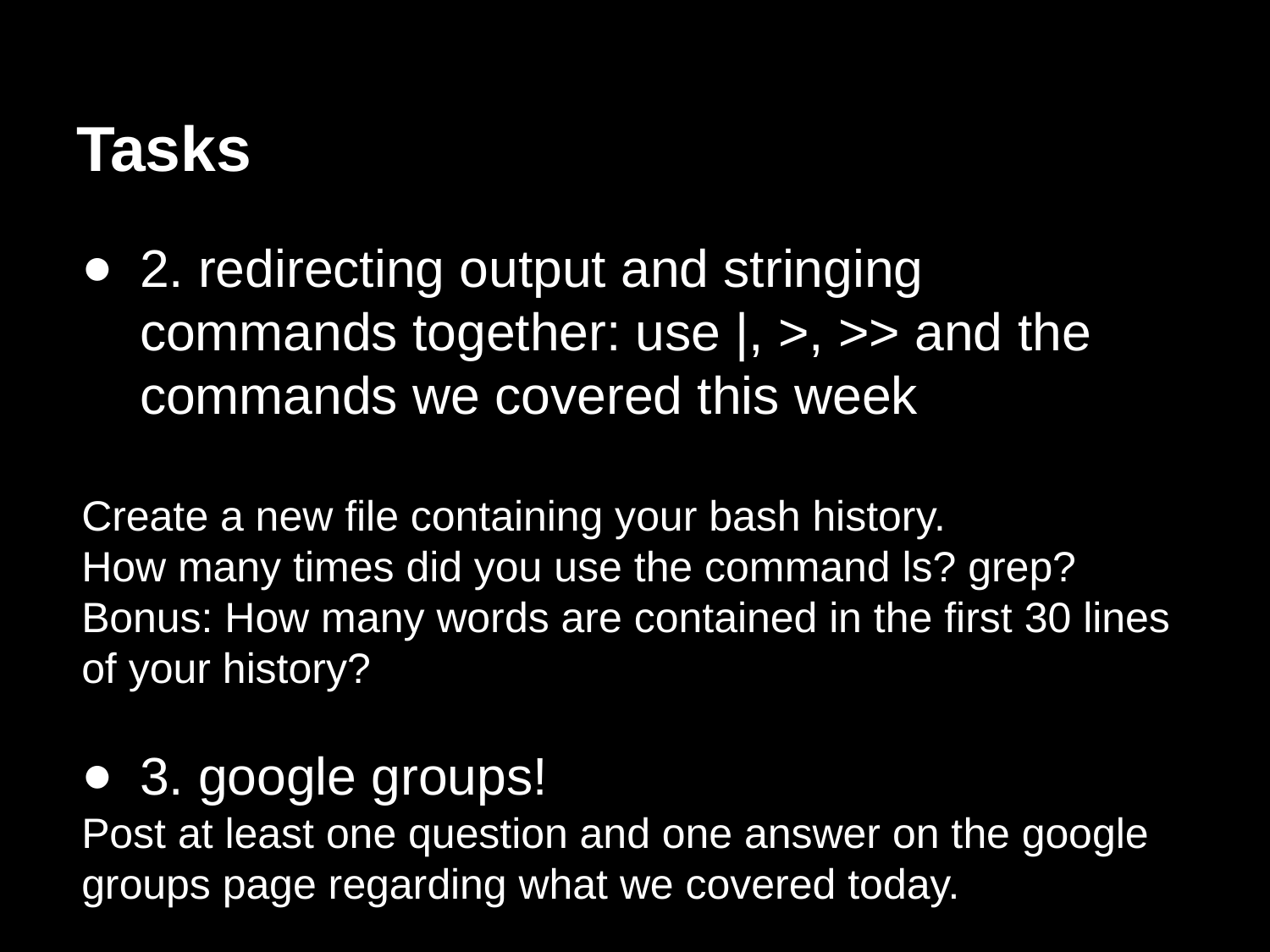

# Tasks
2. redirecting output and stringing commands together: use |, >, >> and the commands we covered this week

Create a new file containing your bash history.
How many times did you use the command ls? grep? Bonus: How many words are contained in the first 30 lines of your history?

3. google groups!
Post at least one question and one answer on the google groups page regarding what we covered today.